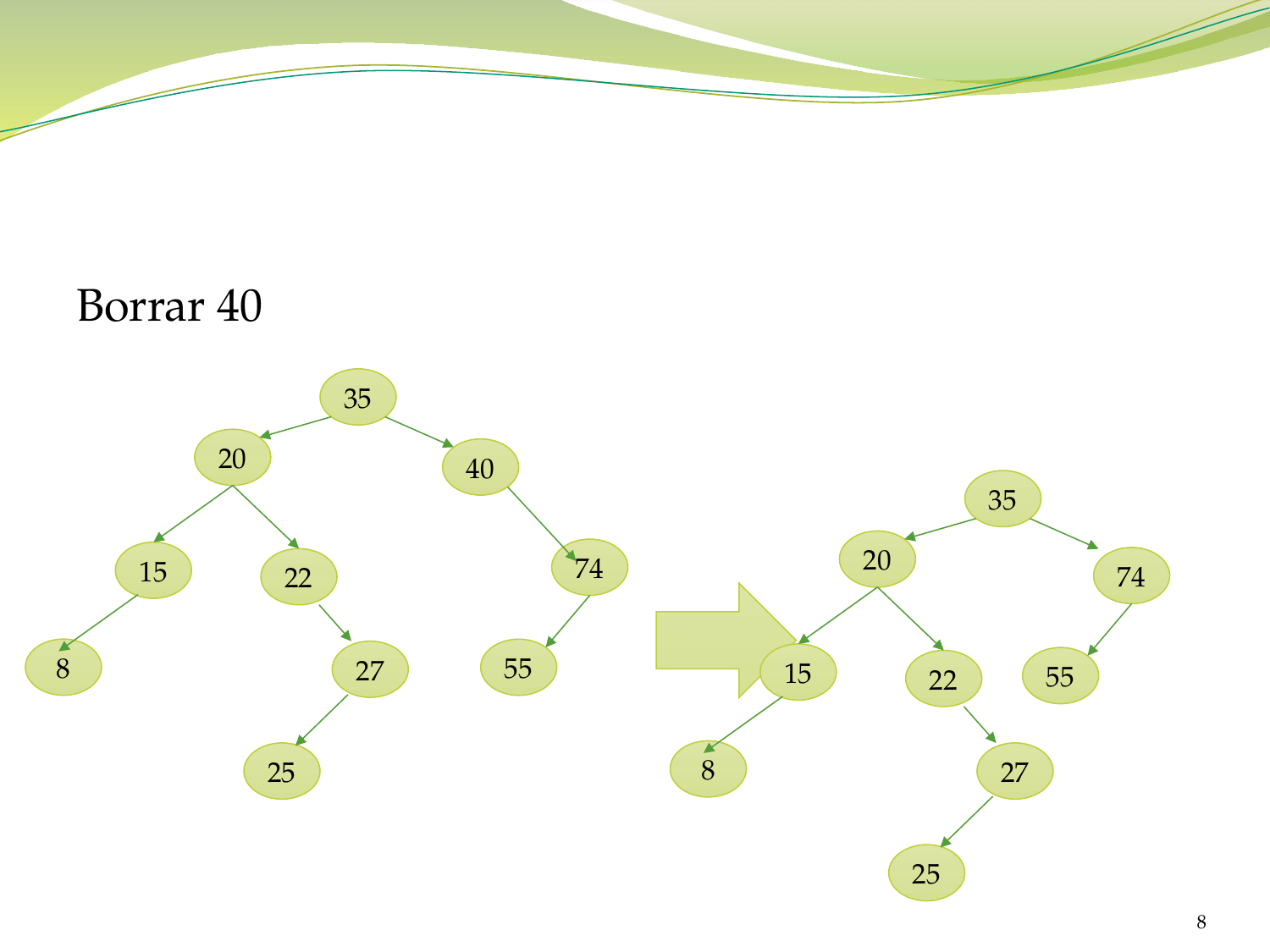

#
Borrar 40
35
20
40
35
20
74
15
74
22

8
55
27
15
55
22
8
25
27
25
8